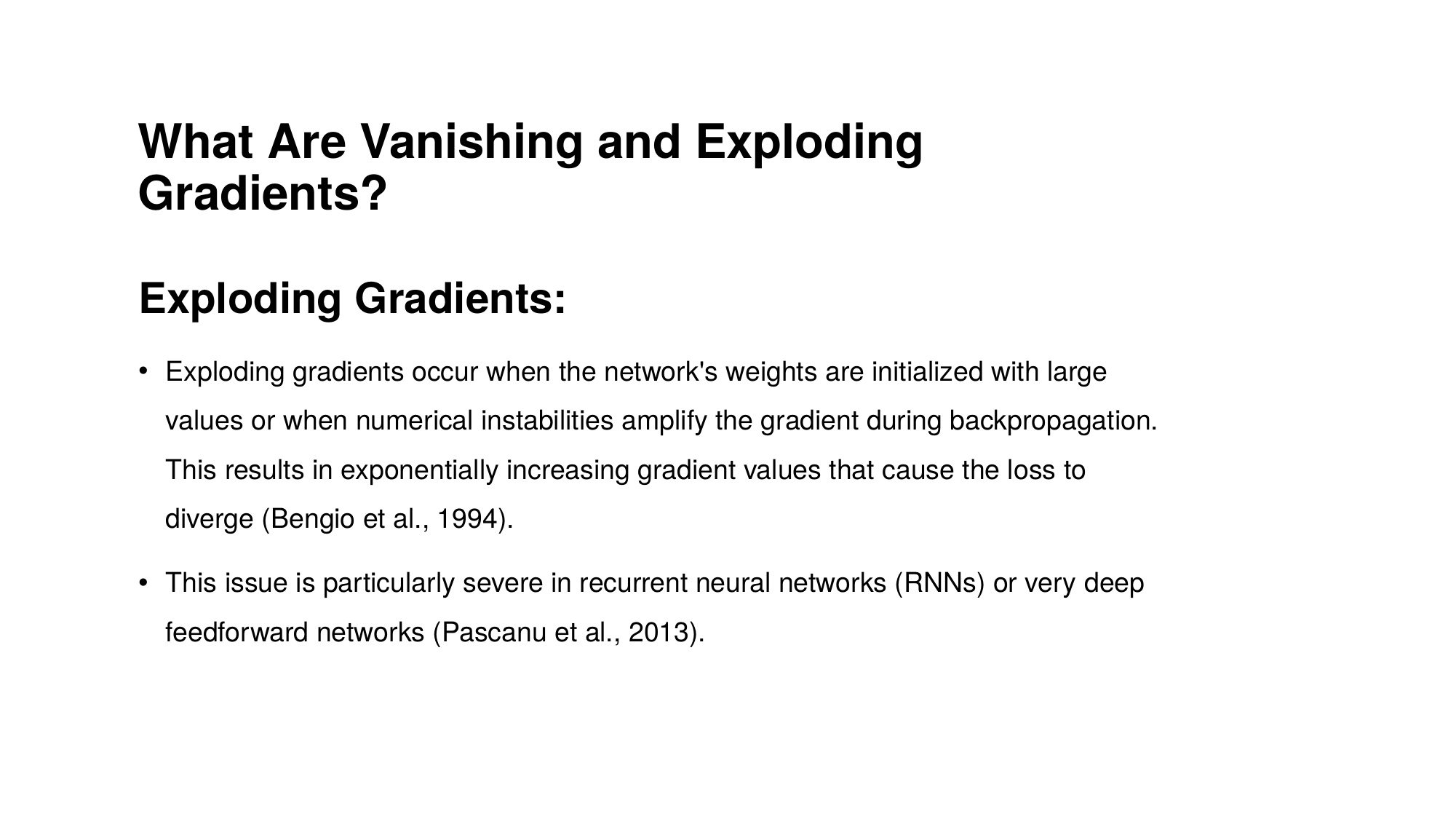

# What Are Vanishing and Exploding Gradients?
Exploding Gradients:
Exploding gradients occur when the network's weights are initialized with large values or when numerical instabilities amplify the gradient during backpropagation. This results in exponentially increasing gradient values that cause the loss to diverge (Bengio et al., 1994).
This issue is particularly severe in recurrent neural networks (RNNs) or very deep feedforward networks (Pascanu et al., 2013).